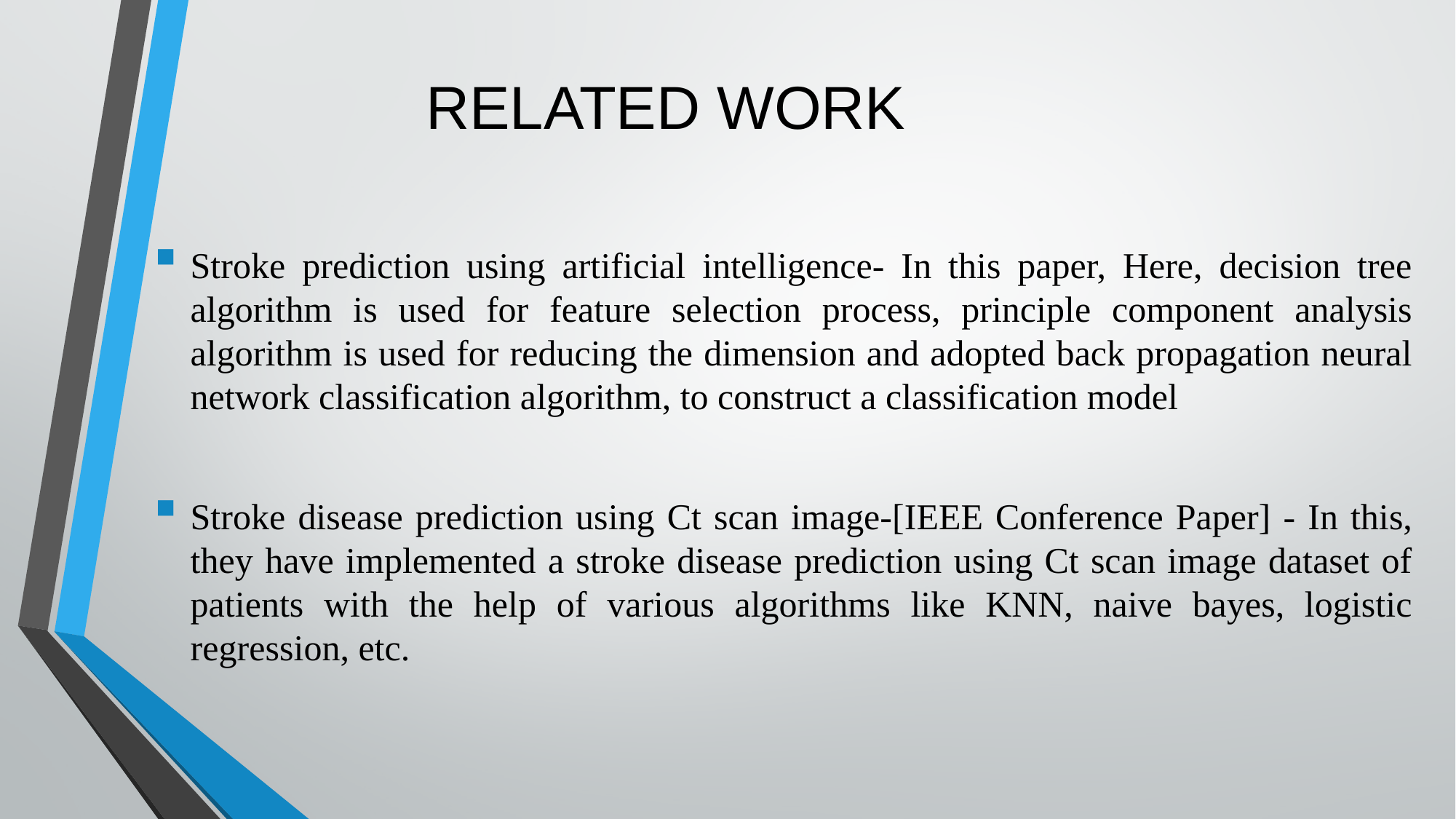

# RELATED WORK
Stroke prediction using artificial intelligence- In this paper, Here, decision tree algorithm is used for feature selection process, principle component analysis algorithm is used for reducing the dimension and adopted back propagation neural network classification algorithm, to construct a classification model

Stroke disease prediction using Ct scan image-[IEEE Conference Paper] - In this, they have implemented a stroke disease prediction using Ct scan image dataset of patients with the help of various algorithms like KNN, naive bayes, logistic regression, etc.